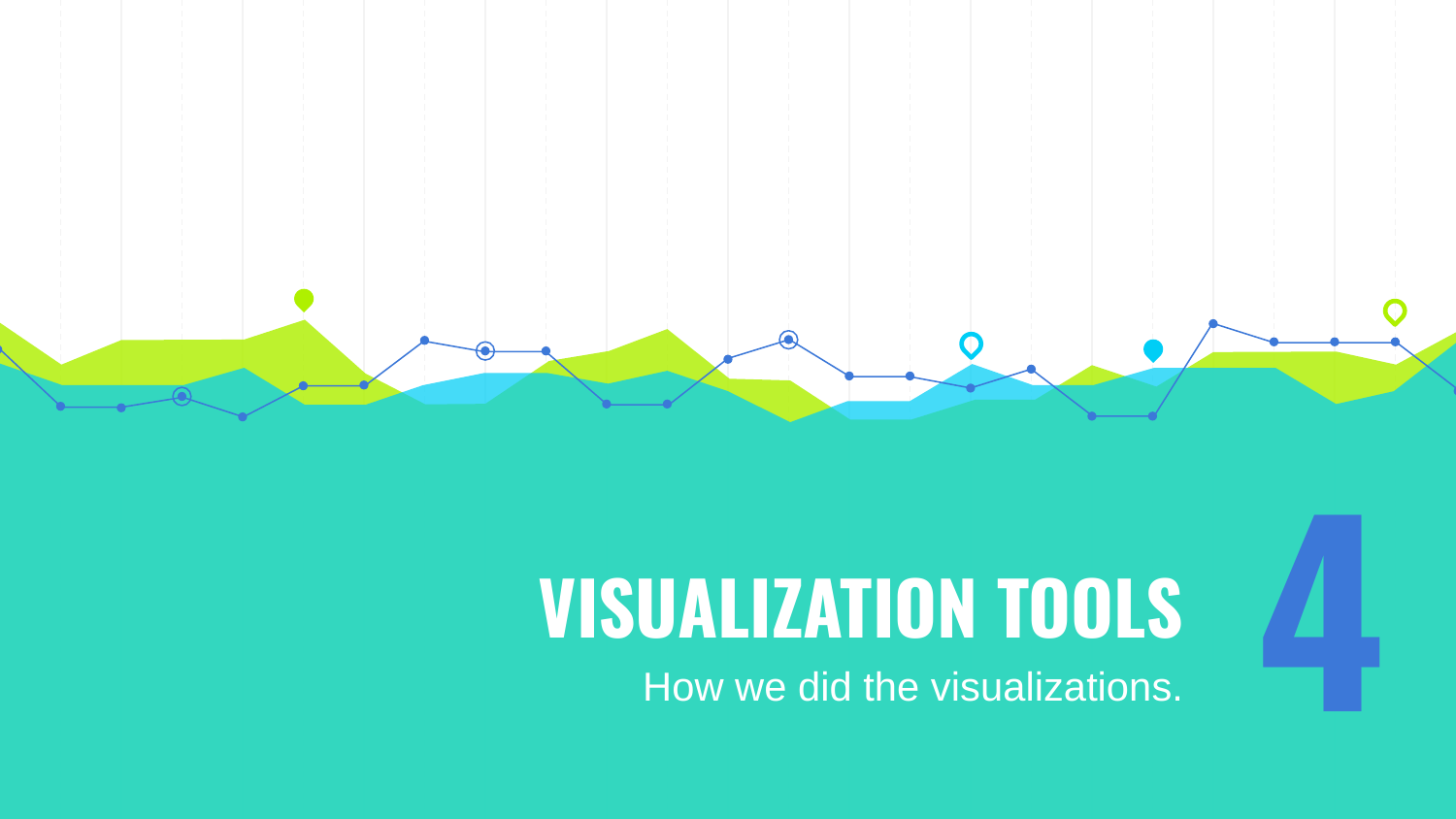

# VISUALIZATION TOOLS
4
How we did the visualizations.